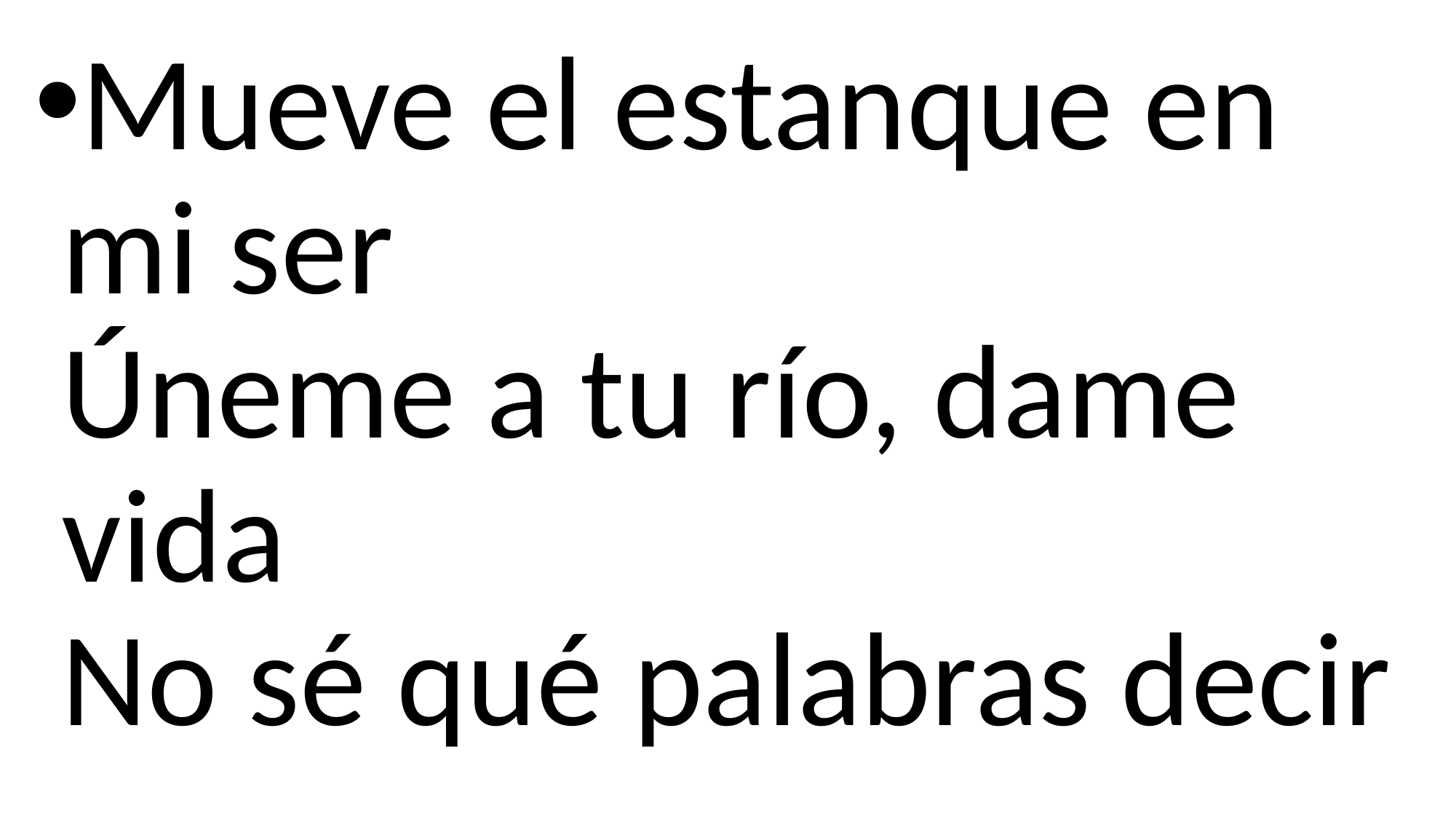

Mueve el estanque en mi ser
Úneme a tu río, dame vida
No sé qué palabras decir